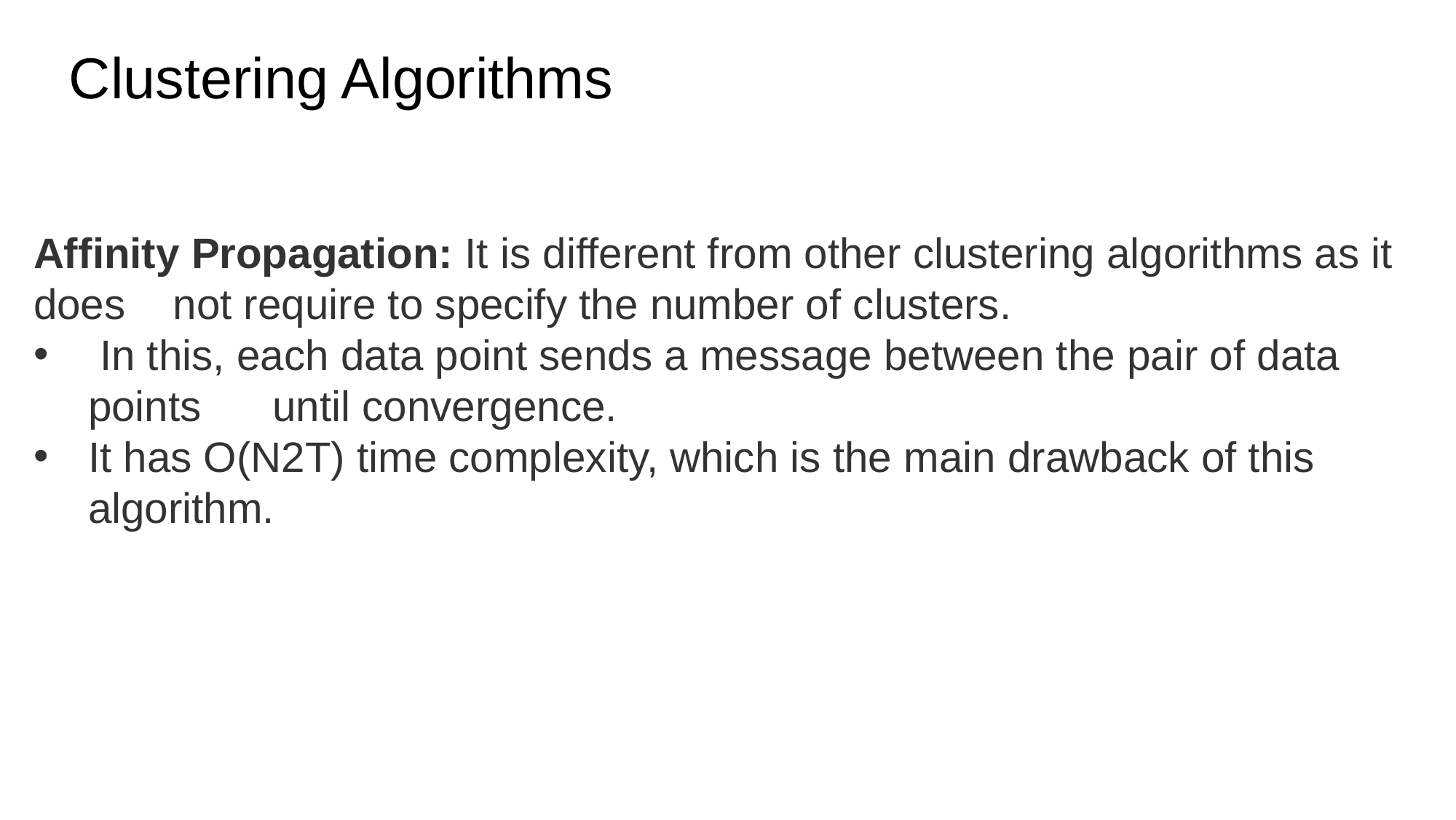

# Clustering Algorithms
Affinity Propagation: It is different from other clustering algorithms as it does    not require to specify the number of clusters.
 In this, each data point sends a message between the pair of data points      until convergence.
It has O(N2T) time complexity, which is the main drawback of this algorithm.